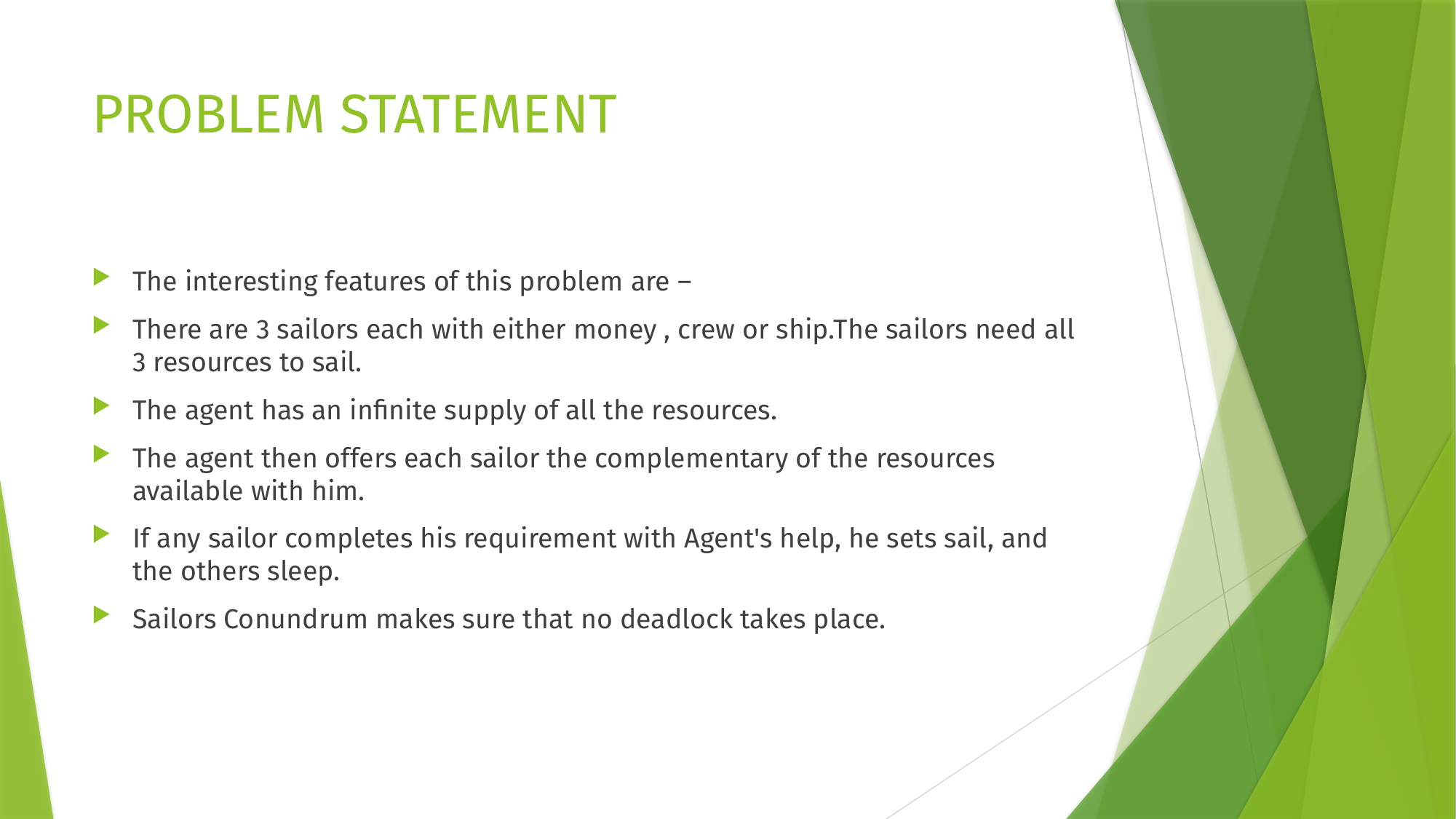

# PROBLEM STATEMENT
The interesting features of this problem are –
There are 3 sailors each with either money , crew or ship.The sailors need all 3 resources to sail.
The agent has an infinite supply of all the resources.
The agent then offers each sailor the complementary of the resources available with him.
If any sailor completes his requirement with Agent's help, he sets sail, and the others sleep.
Sailors Conundrum makes sure that no deadlock takes place.